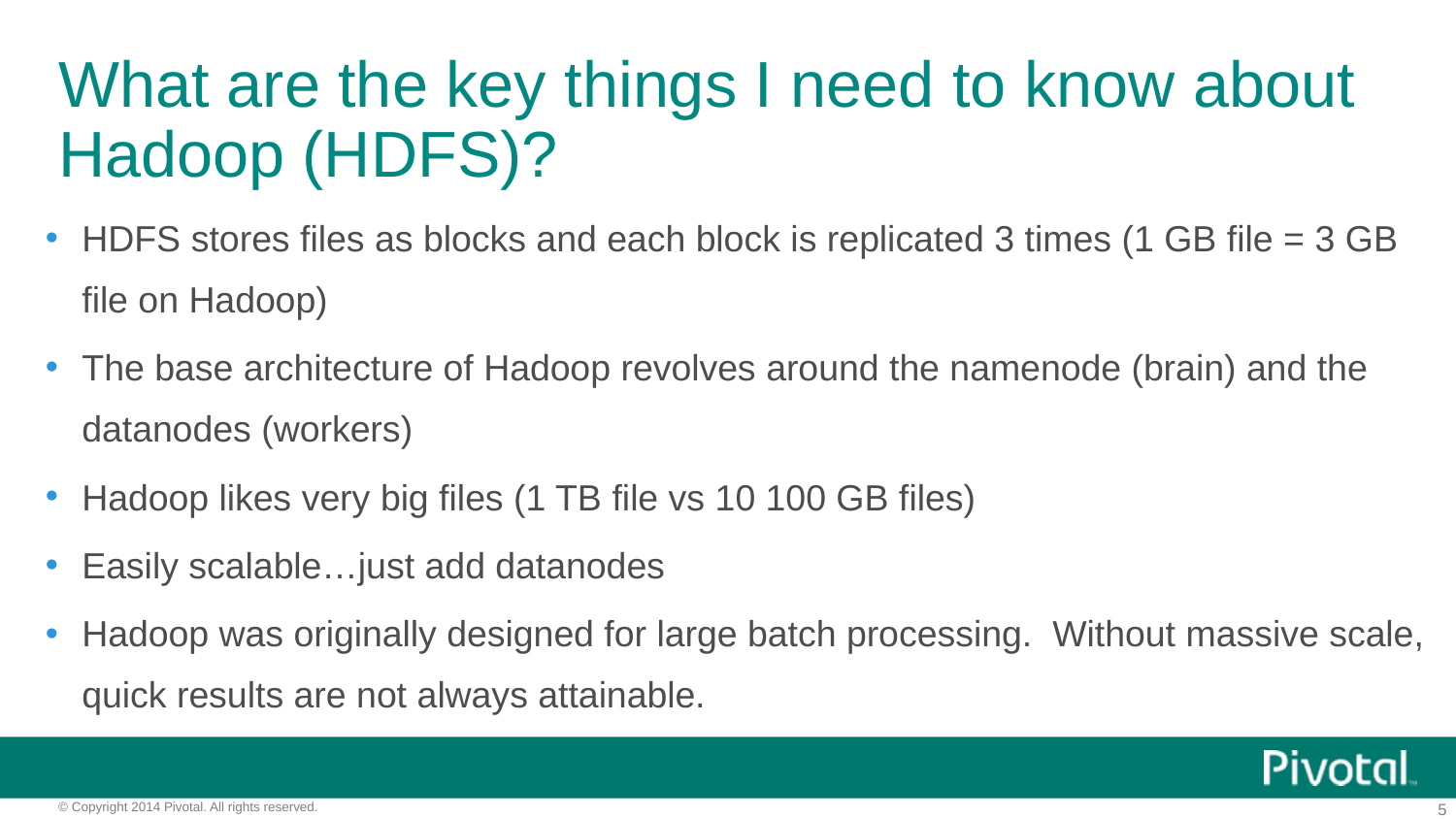

# What are the key things I need to know about Hadoop (HDFS)?
HDFS stores files as blocks and each block is replicated 3 times (1 GB file = 3 GB file on Hadoop)
The base architecture of Hadoop revolves around the namenode (brain) and the datanodes (workers)
Hadoop likes very big files (1 TB file vs 10 100 GB files)
Easily scalable…just add datanodes
Hadoop was originally designed for large batch processing.  Without massive scale, quick results are not always attainable.